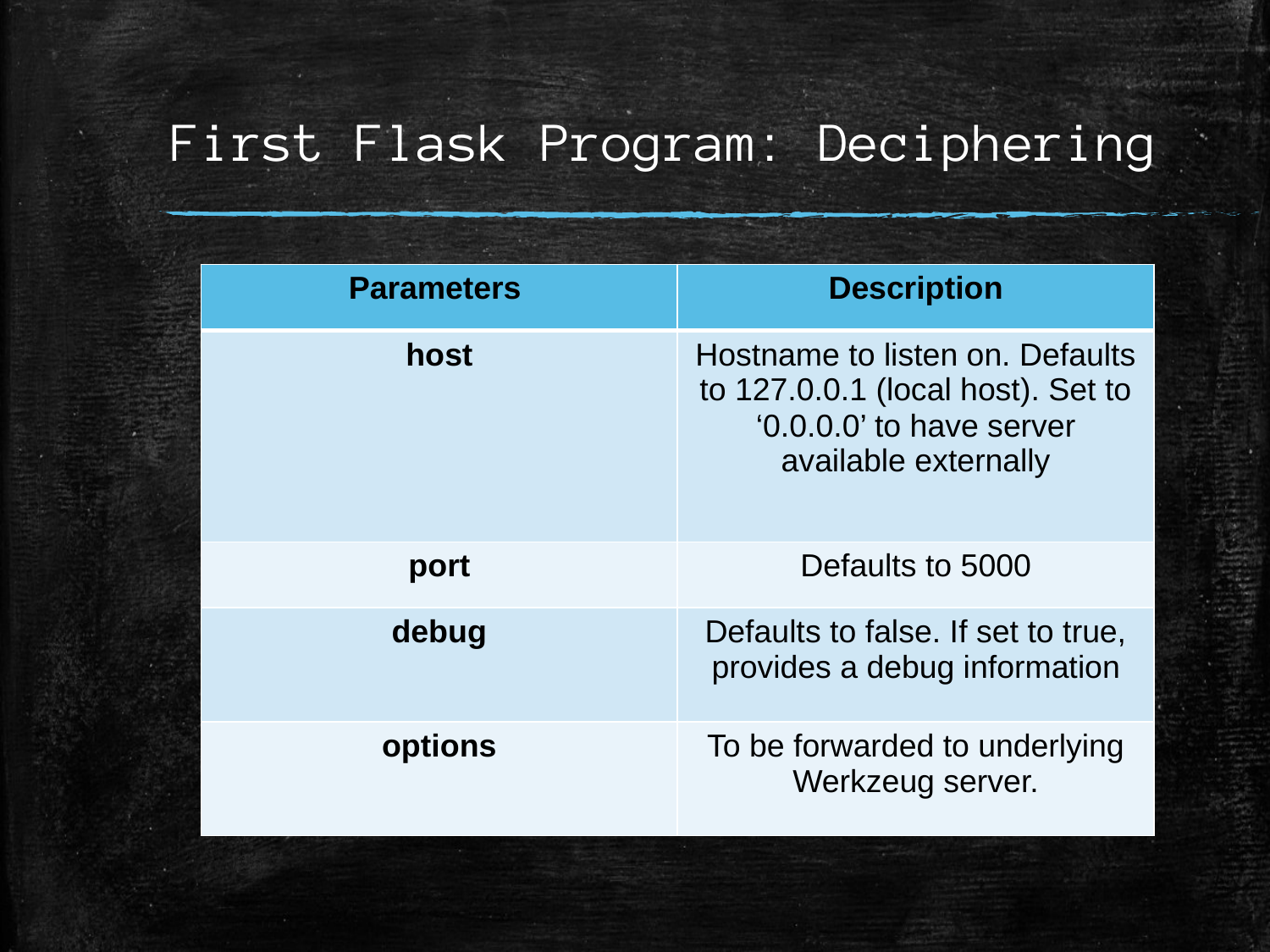

# First Flask Program: Deciphering
| Parameters | Description |
| --- | --- |
| host | Hostname to listen on. Defaults to 127.0.0.1 (local host). Set to ‘0.0.0.0’ to have server available externally |
| port | Defaults to 5000 |
| debug | Defaults to false. If set to true, provides a debug information |
| options | To be forwarded to underlying Werkzeug server. |